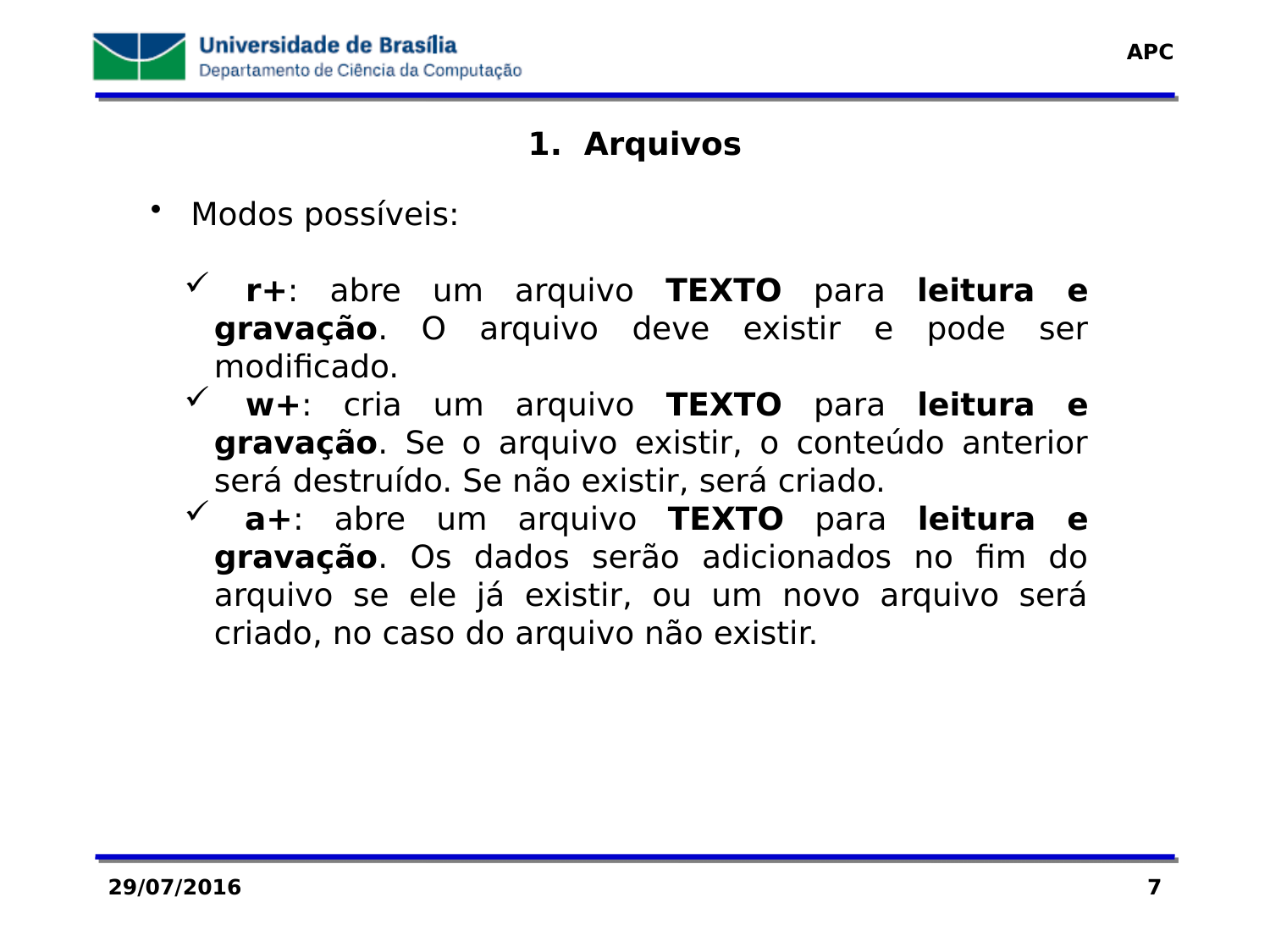

1.  Arquivos
 Modos possíveis:

 r+: abre um arquivo TEXTO para leitura e gravação. O arquivo deve existir e pode ser modificado.
 w+: cria um arquivo TEXTO para leitura e gravação. Se o arquivo existir, o conteúdo anterior será destruído. Se não existir, será criado.
 a+: abre um arquivo TEXTO para leitura e gravação. Os dados serão adicionados no fim do arquivo se ele já existir, ou um novo arquivo será criado, no caso do arquivo não existir.

29/07/2016
7